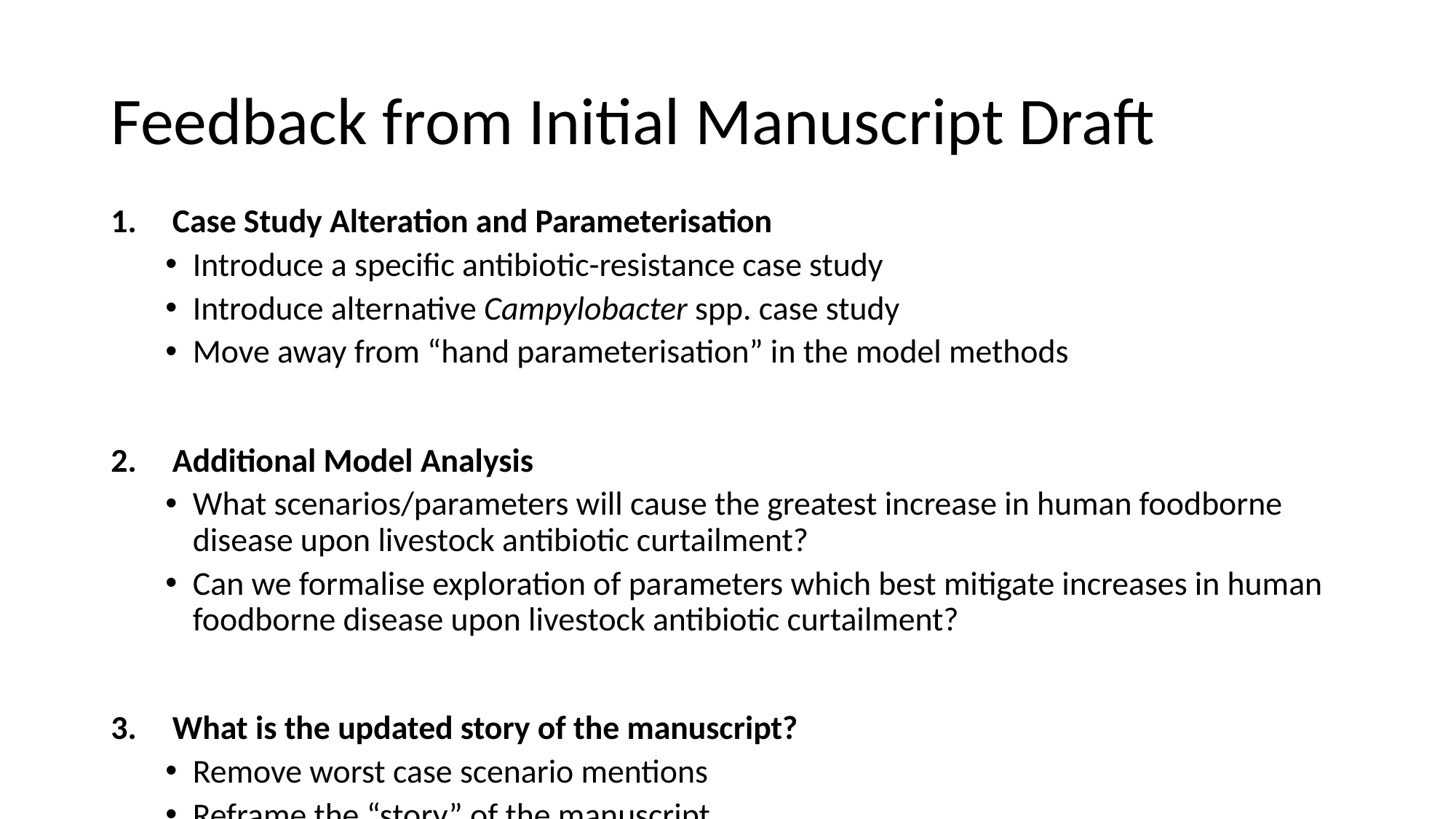

# Feedback from Initial Manuscript Draft
Case Study Alteration and Parameterisation
Introduce a specific antibiotic-resistance case study
Introduce alternative Campylobacter spp. case study
Move away from “hand parameterisation” in the model methods

Additional Model Analysis
What scenarios/parameters will cause the greatest increase in human foodborne disease upon livestock antibiotic curtailment?
Can we formalise exploration of parameters which best mitigate increases in human foodborne disease upon livestock antibiotic curtailment?

What is the updated story of the manuscript?
Remove worst case scenario mentions
Reframe the “story” of the manuscript